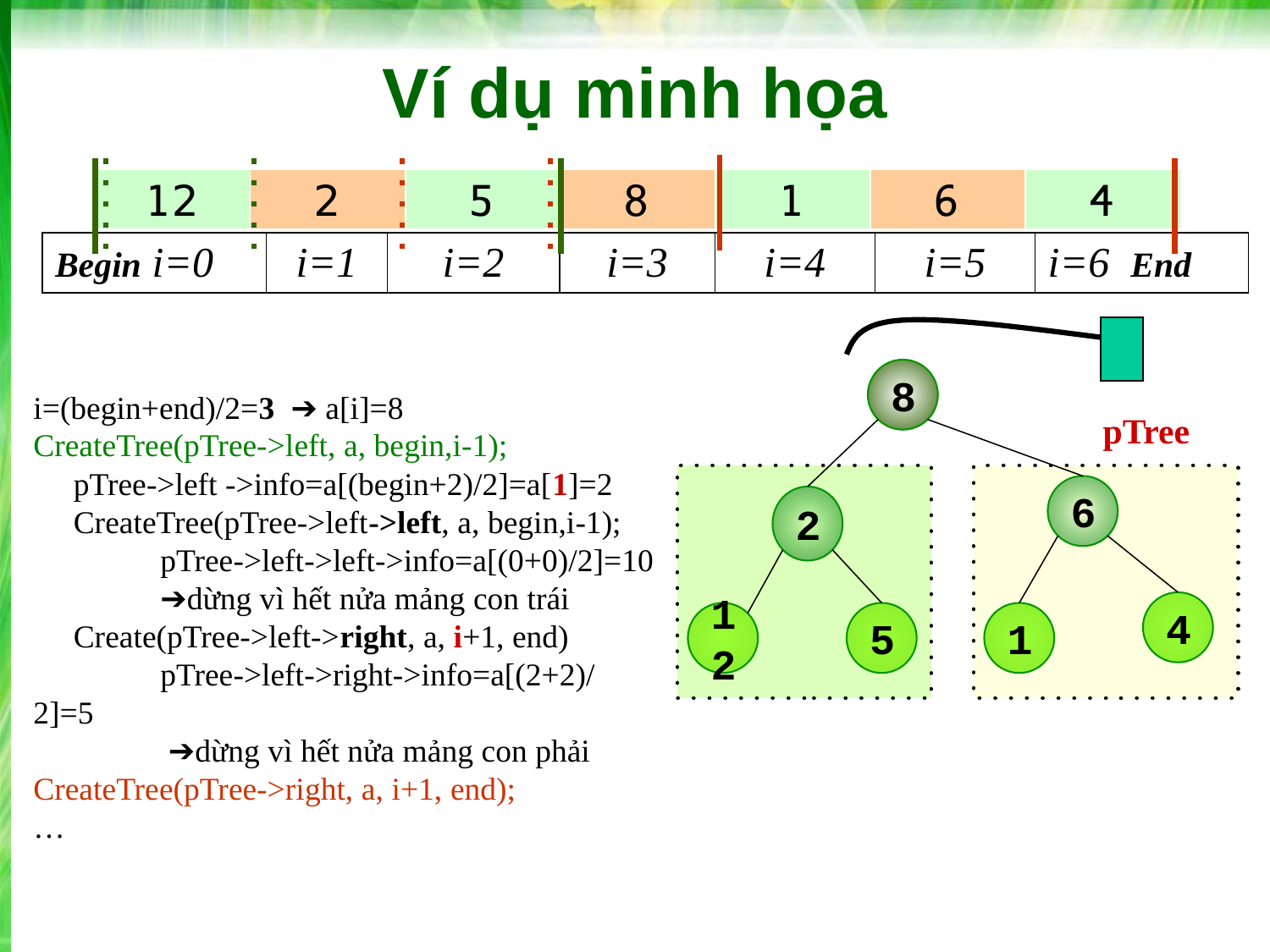

# Ví dụ minh họa
12
2
5
8
1
6
4
| Begin i=0 | i=1 | i=2 | i=3 | i=4 | i=5 | i=6 End |
| --- | --- | --- | --- | --- | --- | --- |

8
i=(begin+end)/2=3  ➔ a[i]=8
CreateTree(pTree->left, a, begin,i-1);
     pTree->left ->info=a[(begin+2)/2]=a[1]=2
     CreateTree(pTree->left->left, a, begin,i-1);
	pTree->left->left->info=a[(0+0)/2]=10
	➔dừng vì hết nửa mảng con trái
     Create(pTree->left->right, a, i+1, end)
	pTree->left->right->info=a[(2+2)/2]=5
	 ➔dừng vì hết nửa mảng con phải
CreateTree(pTree->right, a, i+1, end);
…

pTree

6
2
4
12
5
1
34